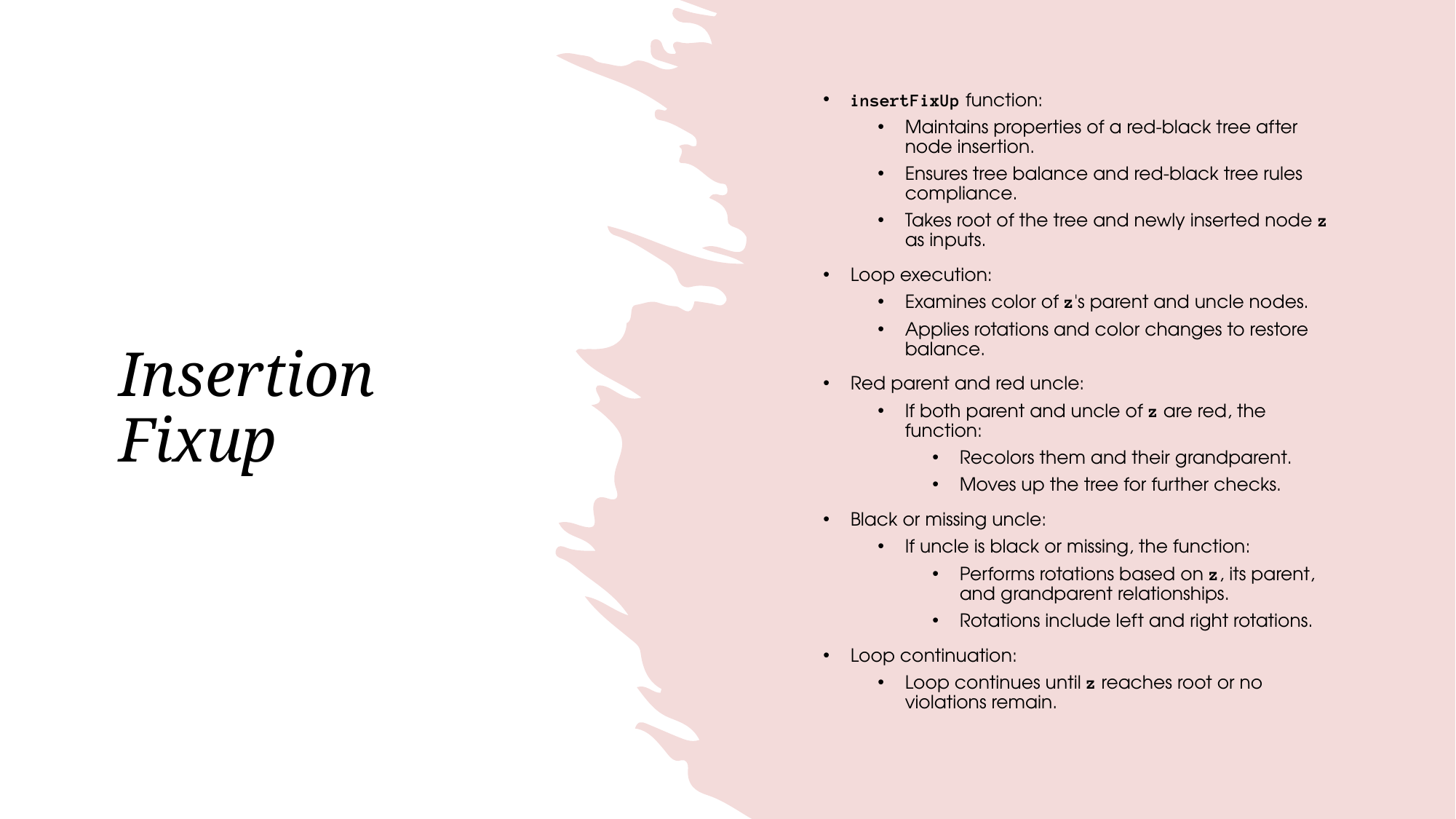

insertFixUp function:
Maintains properties of a red-black tree after node insertion.
Ensures tree balance and red-black tree rules compliance.
Takes root of the tree and newly inserted node z as inputs.
Loop execution:
Examines color of z's parent and uncle nodes.
Applies rotations and color changes to restore balance.
Red parent and red uncle:
If both parent and uncle of z are red, the function:
Recolors them and their grandparent.
Moves up the tree for further checks.
Black or missing uncle:
If uncle is black or missing, the function:
Performs rotations based on z, its parent, and grandparent relationships.
Rotations include left and right rotations.
Loop continuation:
Loop continues until z reaches root or no violations remain.

# Insertion Fixup